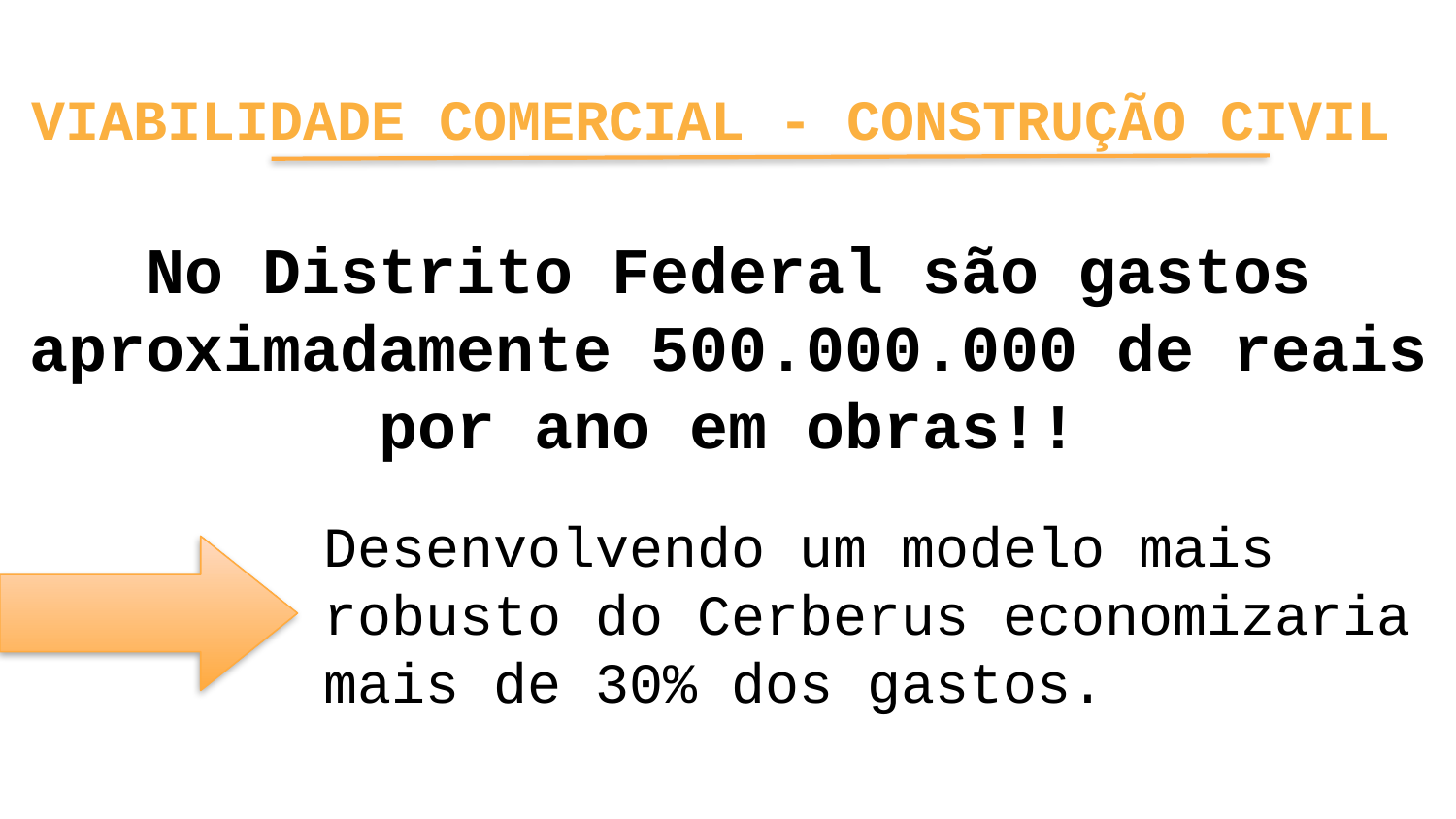

# VIABILIDADE COMERCIAL - CONSTRUÇÃO CIVIL
No Distrito Federal são gastos aproximadamente 500.000.000 de reais por ano em obras!!
Desenvolvendo um modelo mais robusto do Cerberus economizaria mais de 30% dos gastos.